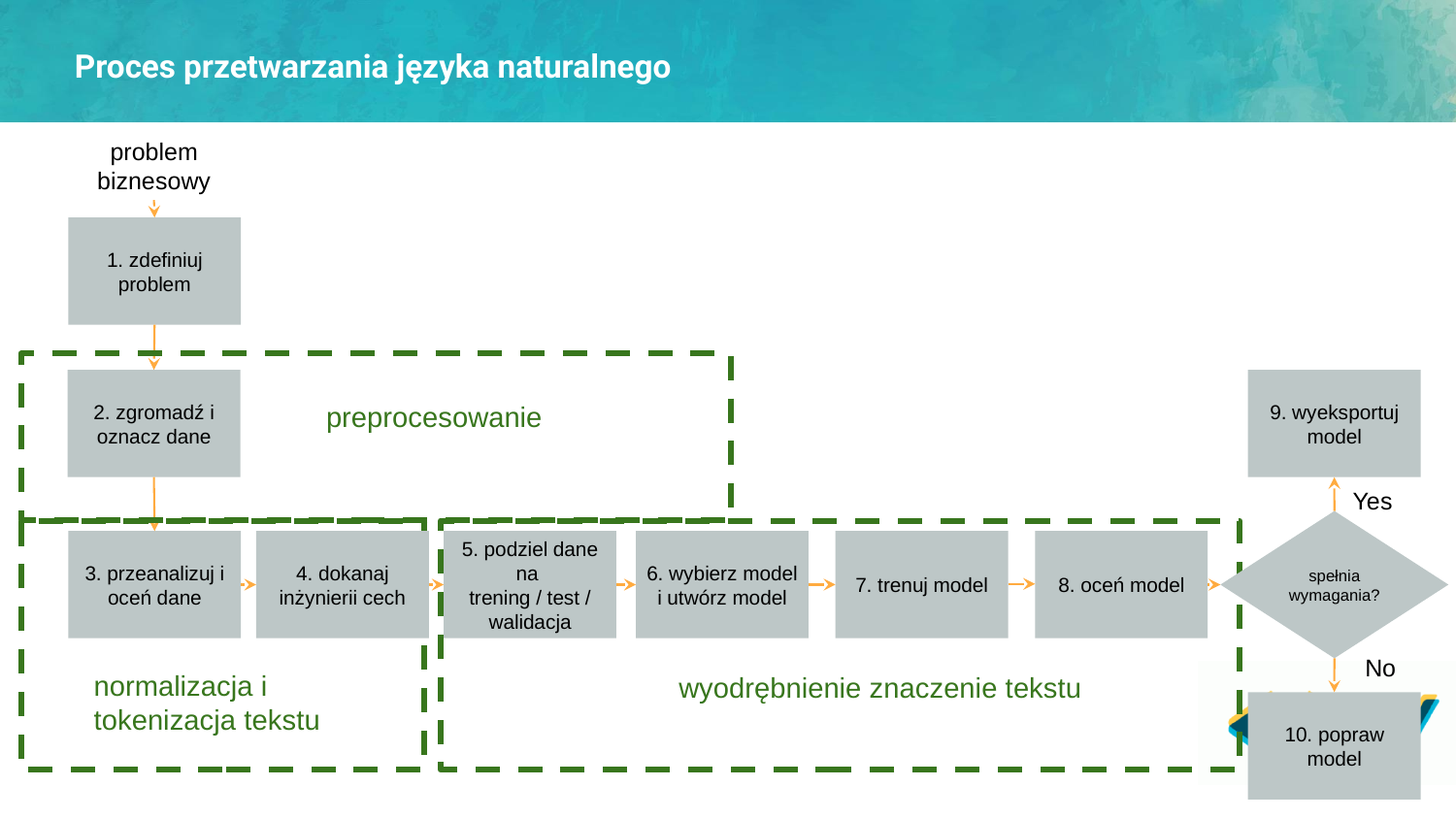

Proces przetwarzania języka naturalnego

problem biznesowy
1. zdefiniuj problem

9. wyeksportuj model
2. zgromadź i oznacz dane
preprocesowanie
Yes
spełnia wymagania?

3. przeanalizuj i oceń dane
4. dokanaj inżynierii cech
6. wybierz model i utwórz model
8. oceń model
5. podziel dane na
trening / test / walidacja
7. trenuj model
No
normalizacja i tokenizacja tekstu
wyodrębnienie znaczenie tekstu
10. popraw model